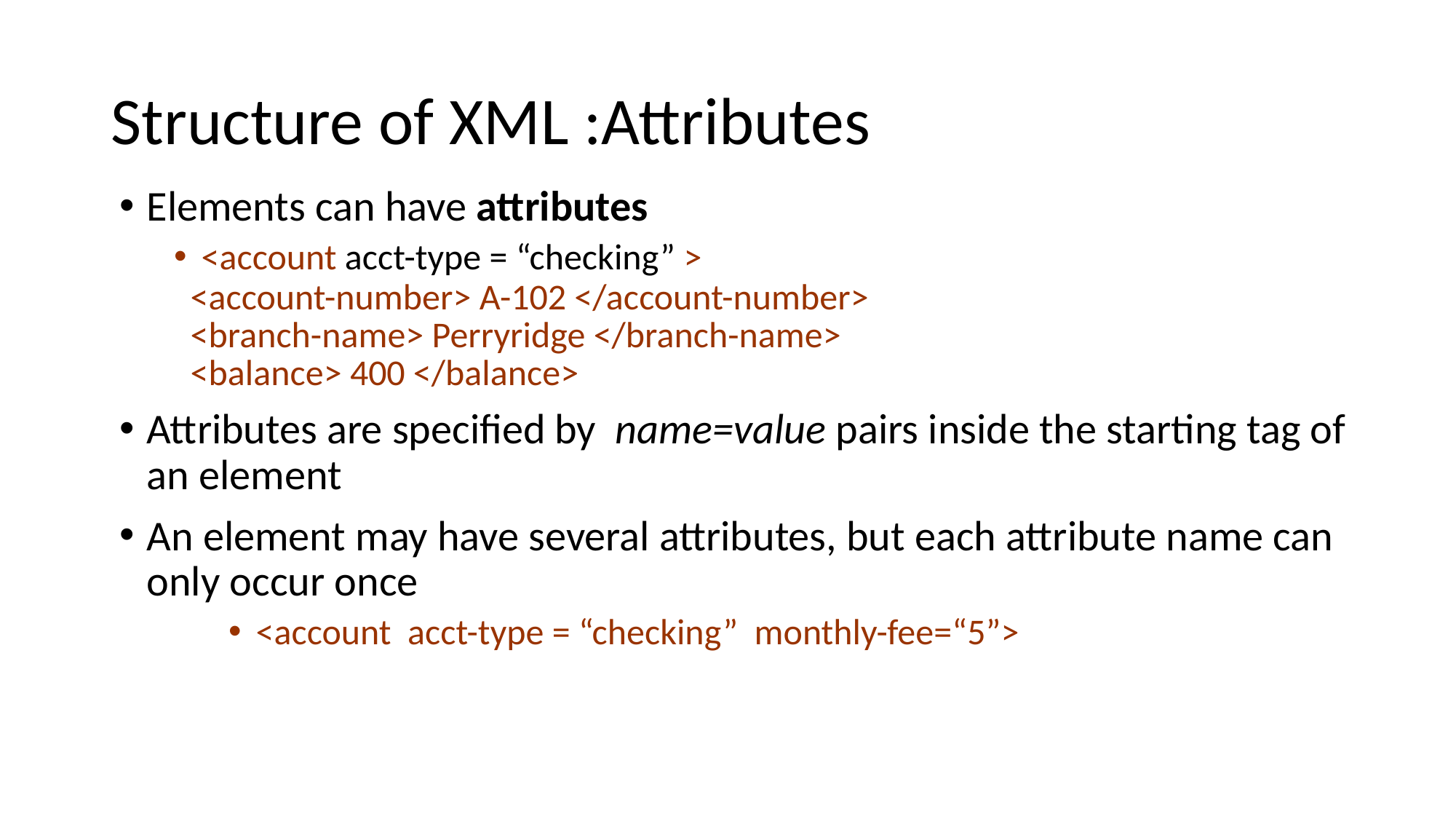

# Structure of XML :Attributes
Elements can have attributes
<account acct-type = “checking” >
  <account-number> A-102 </account-number>
  <branch-name> Perryridge </branch-name>
  <balance> 400 </balance>
Attributes are specified by  name=value pairs inside the starting tag of an element
An element may have several attributes, but each attribute name can only occur once
<account  acct-type = “checking”  monthly-fee=“5”>